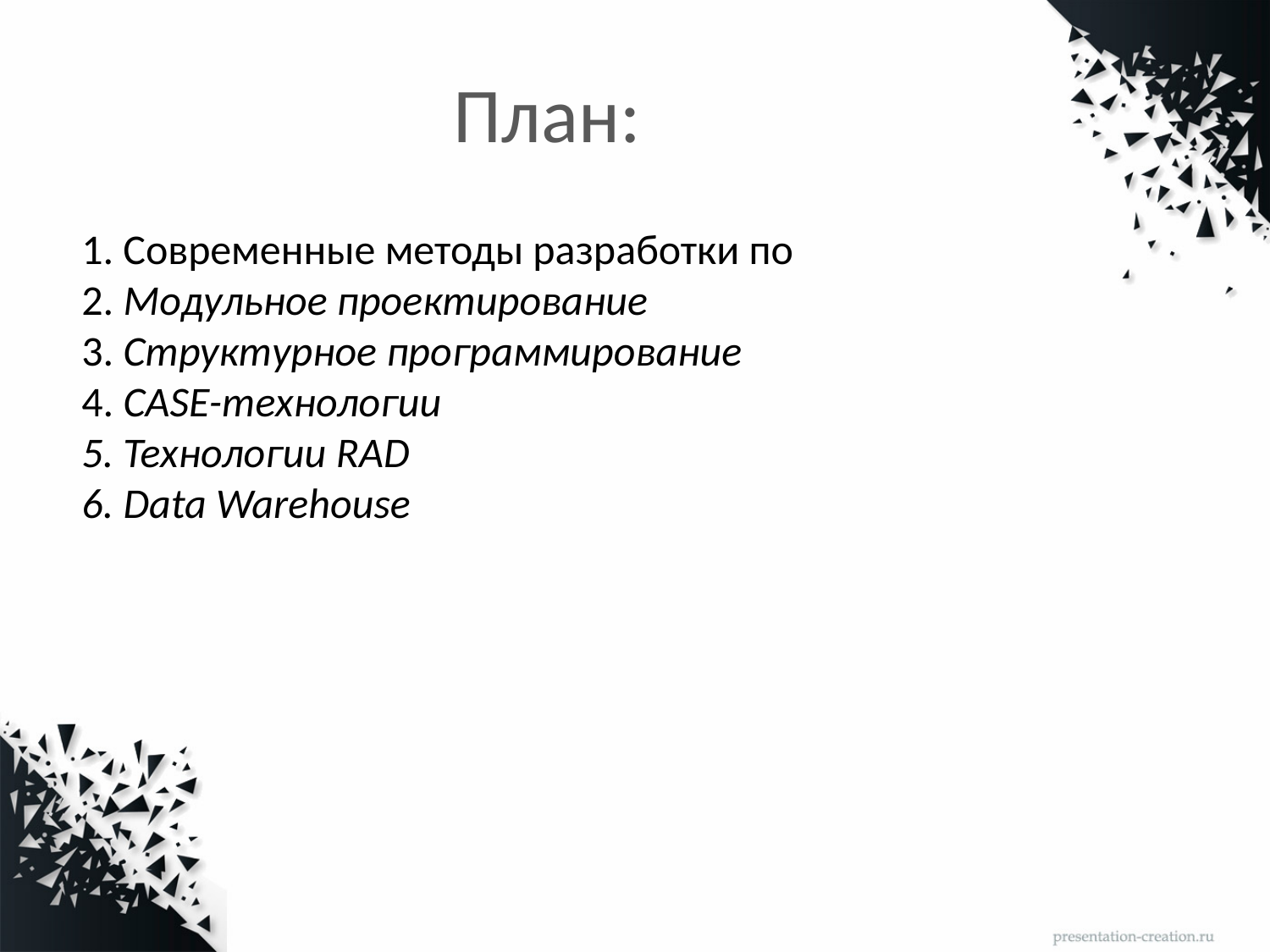

# План:
1. Современные методы разработки по
2. Модульное проектирование
3. Структурное программирование
4. CASE-технологии
5. Технологии RAD
6. Data Warehouse